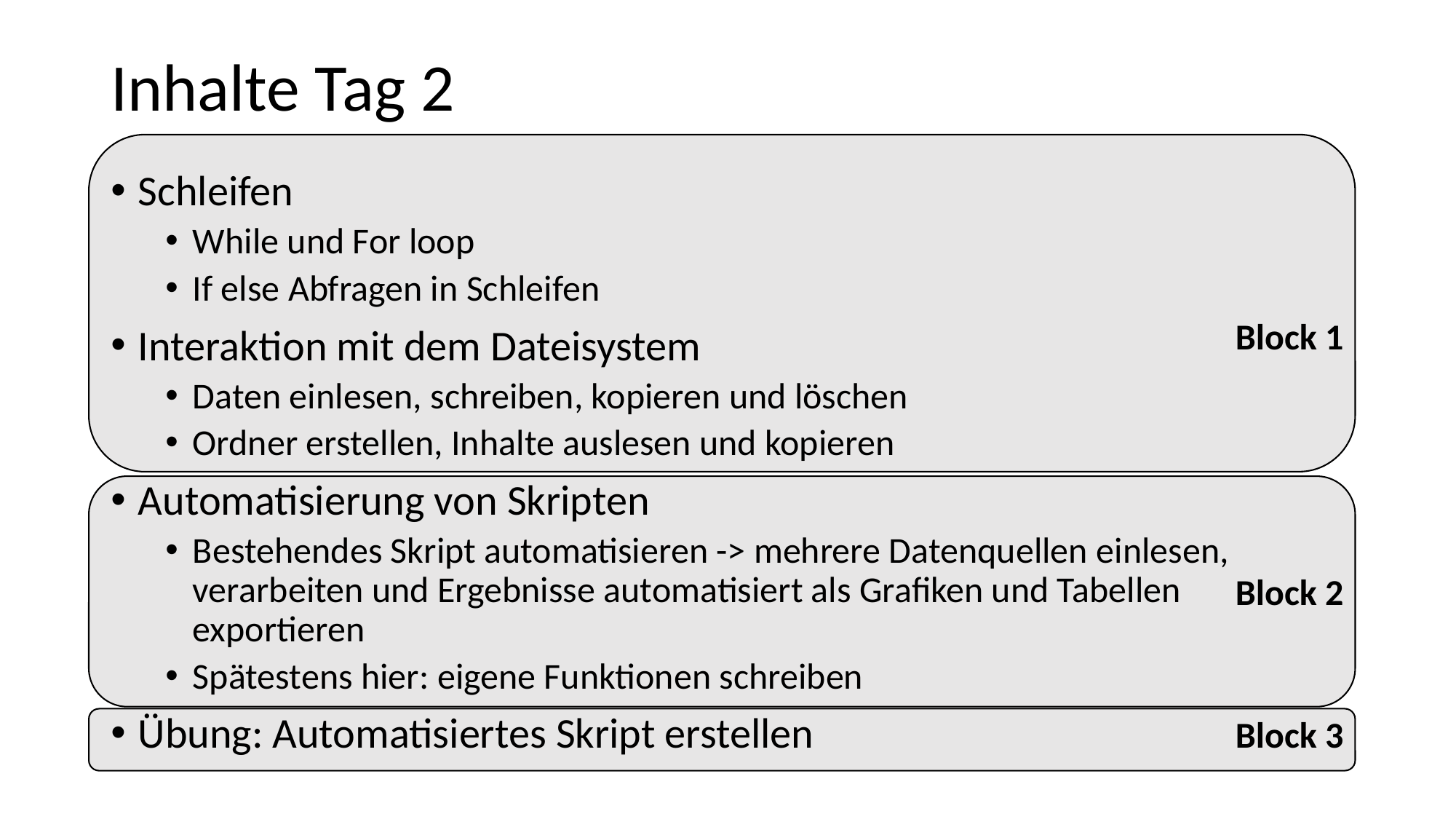

# Inhalte Tag 2

Schleifen
While und For loop
If else Abfragen in Schleifen
Interaktion mit dem Dateisystem
Daten einlesen, schreiben, kopieren und löschen
Ordner erstellen, Inhalte auslesen und kopieren
Automatisierung von Skripten
Bestehendes Skript automatisieren -> mehrere Datenquellen einlesen, verarbeiten und Ergebnisse automatisiert als Grafiken und Tabellen exportieren
Spätestens hier: eigene Funktionen schreiben
Übung: Automatisiertes Skript erstellen
Block 1

Block 2
Block 3